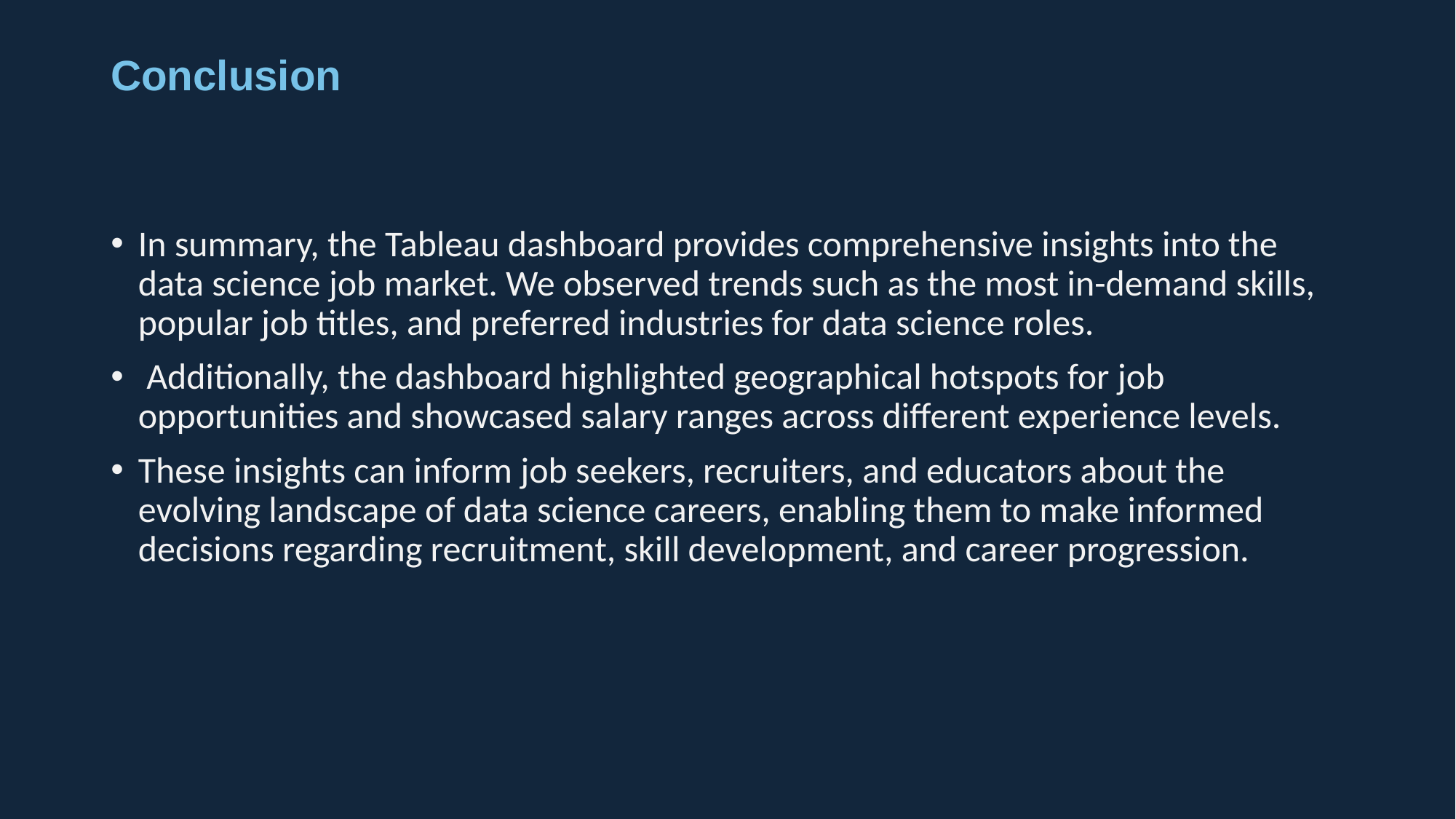

# Conclusion
In summary, the Tableau dashboard provides comprehensive insights into the data science job market. We observed trends such as the most in-demand skills, popular job titles, and preferred industries for data science roles.
 Additionally, the dashboard highlighted geographical hotspots for job opportunities and showcased salary ranges across different experience levels.
These insights can inform job seekers, recruiters, and educators about the evolving landscape of data science careers, enabling them to make informed decisions regarding recruitment, skill development, and career progression.